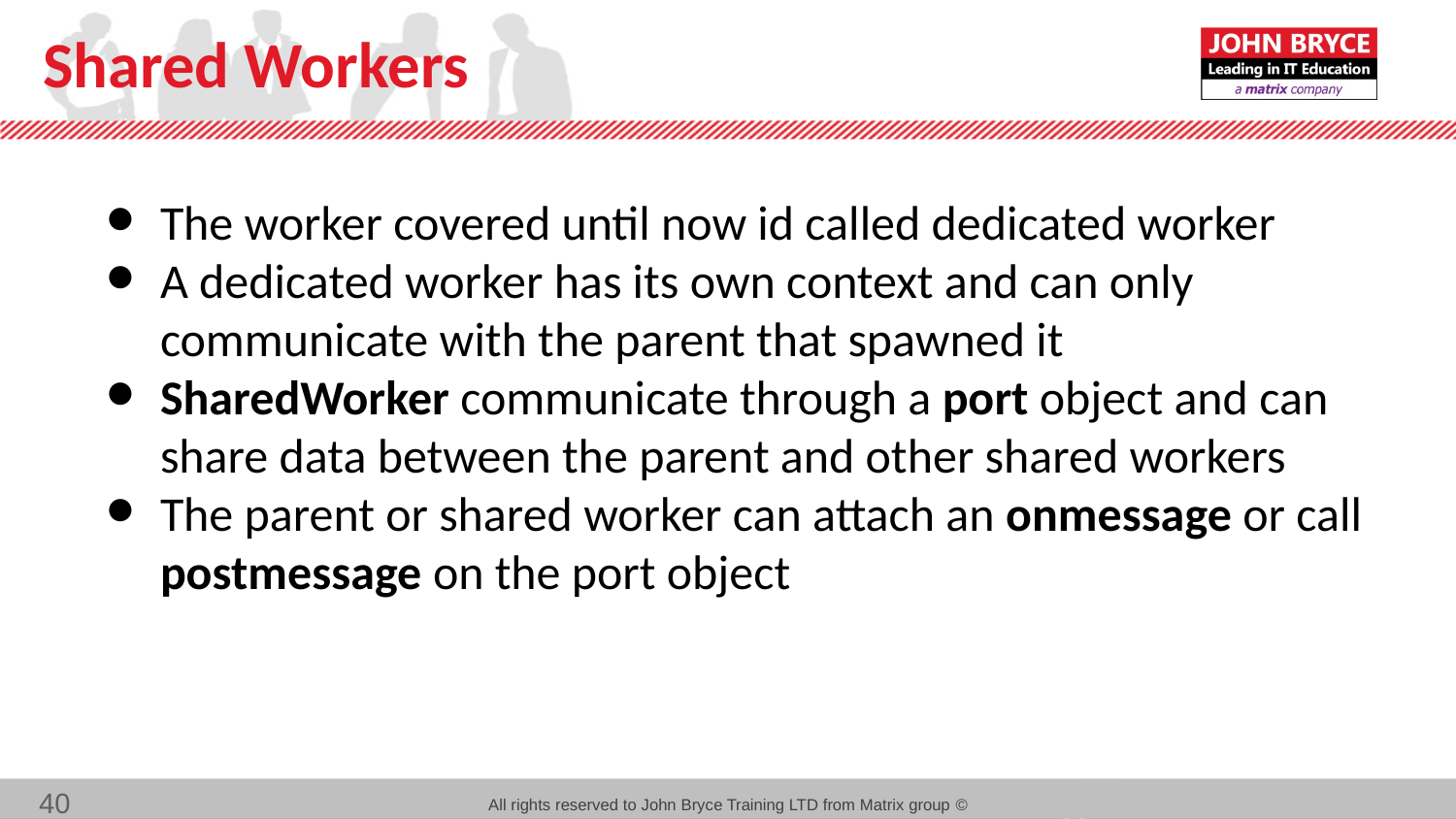

# Shared Workers
The worker covered until now id called dedicated worker
A dedicated worker has its own context and can only communicate with the parent that spawned it
SharedWorker communicate through a port object and can share data between the parent and other shared workers
The parent or shared worker can attach an onmessage or call postmessage on the port object